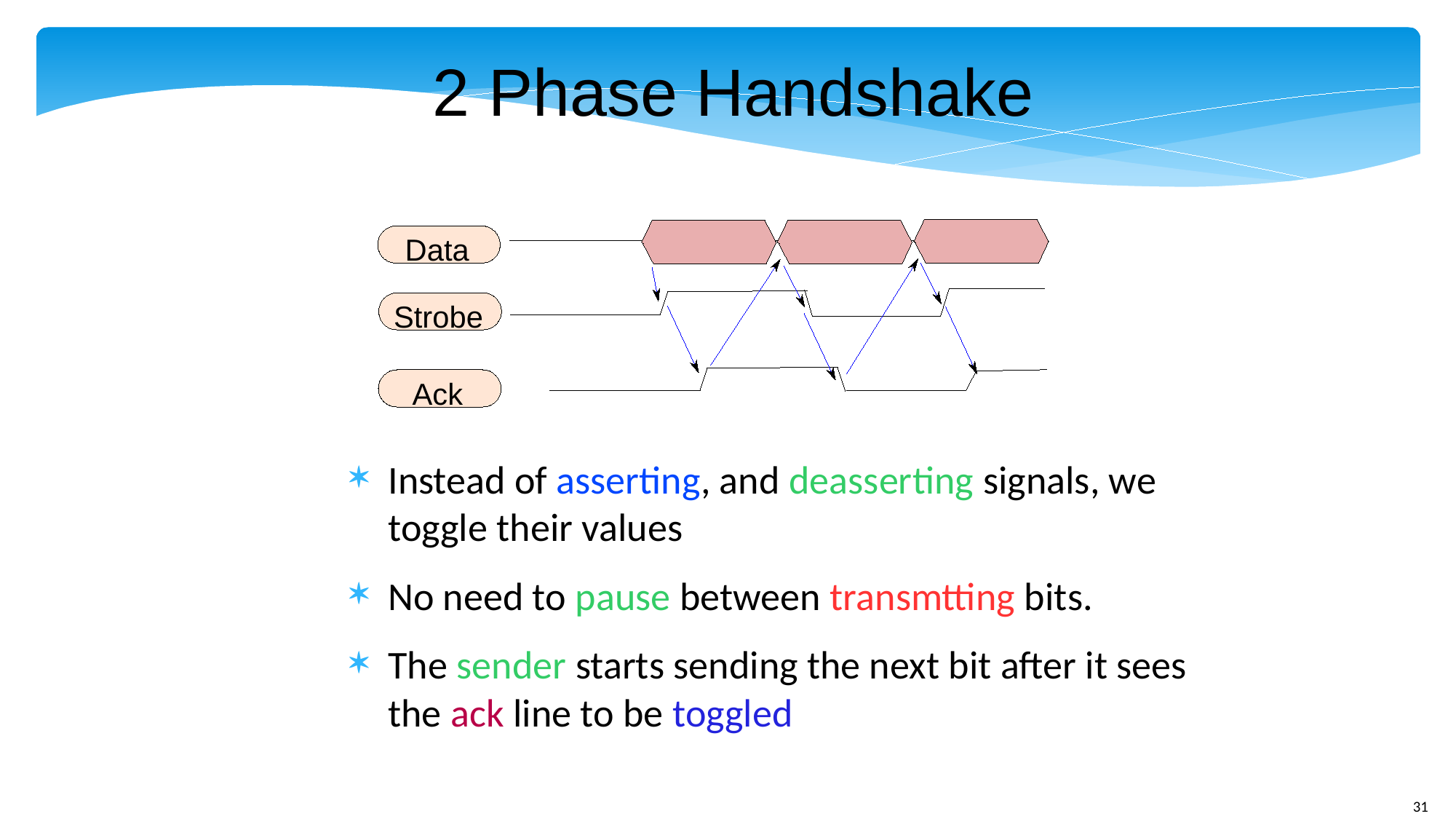

# 2 Phase Handshake

Data

Strobe

Ack
Instead of asserting, and deasserting signals, we toggle their values
No need to pause between transmtting bits.
The sender starts sending the next bit after it sees the ack line to be toggled